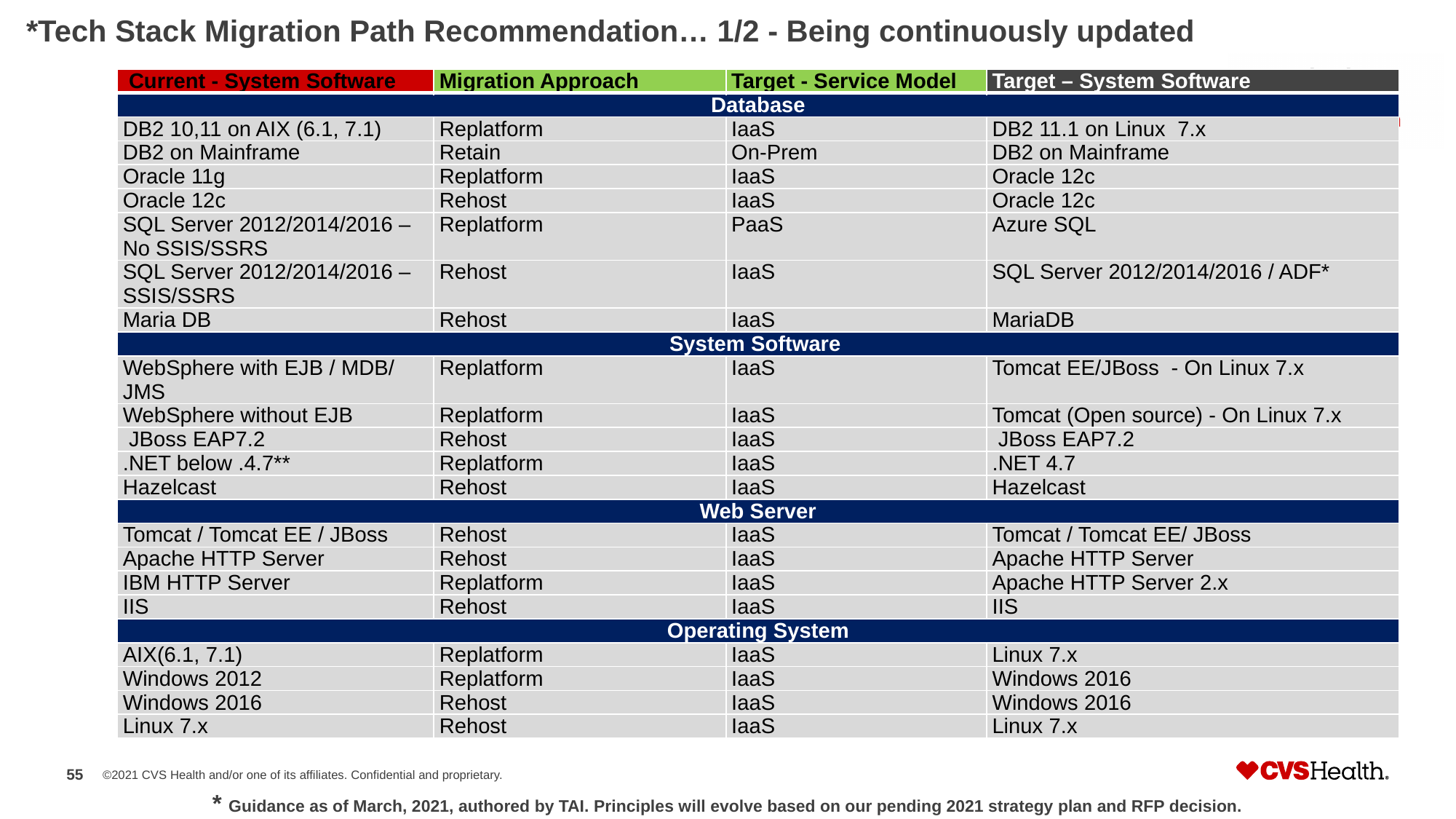

*Tech Stack Migration Path Recommendation… 1/2 - Being continuously updated
| Current - System Software | Migration Approach | Target - Service Model | Target – System Software |
| --- | --- | --- | --- |
| Database |  |  |  |
| DB2 10,11 on AIX (6.1, 7.1) | Replatform | IaaS | DB2 11.1 on Linux 7.x |
| DB2 on Mainframe | Retain | On-Prem | DB2 on Mainframe |
| Oracle 11g | Replatform | IaaS | Oracle 12c |
| Oracle 12c | Rehost | IaaS | Oracle 12c |
| SQL Server 2012/2014/2016 – No SSIS/SSRS | Replatform | PaaS | Azure SQL |
| SQL Server 2012/2014/2016 – SSIS/SSRS | Rehost | IaaS | SQL Server 2012/2014/2016 / ADF\* |
| Maria DB | Rehost | IaaS | MariaDB |
| System Software |  |  |  |
| WebSphere with EJB / MDB/ JMS | Replatform | IaaS | Tomcat EE/JBoss - On Linux 7.x |
| WebSphere without EJB | Replatform | IaaS | Tomcat (Open source) - On Linux 7.x |
| JBoss EAP7.2 | Rehost | IaaS | JBoss EAP7.2 |
| .NET below .4.7\*\* | Replatform | IaaS | .NET 4.7 |
| Hazelcast | Rehost | IaaS | Hazelcast |
| Web Server |  |  |  |
| Tomcat / Tomcat EE / JBoss | Rehost | IaaS | Tomcat / Tomcat EE/ JBoss |
| Apache HTTP Server | Rehost | IaaS | Apache HTTP Server |
| IBM HTTP Server | Replatform | IaaS | Apache HTTP Server 2.x |
| IIS | Rehost | IaaS | IIS |
| Operating System |  |  |  |
| AIX(6.1, 7.1) | Replatform | IaaS | Linux 7.x |
| Windows 2012 | Replatform | IaaS | Windows 2016 |
| Windows 2016 | Rehost | IaaS | Windows 2016 |
| Linux 7.x | Rehost | IaaS | Linux 7.x |
* Guidance as of March, 2021, authored by TAI. Principles will evolve based on our pending 2021 strategy plan and RFP decision.